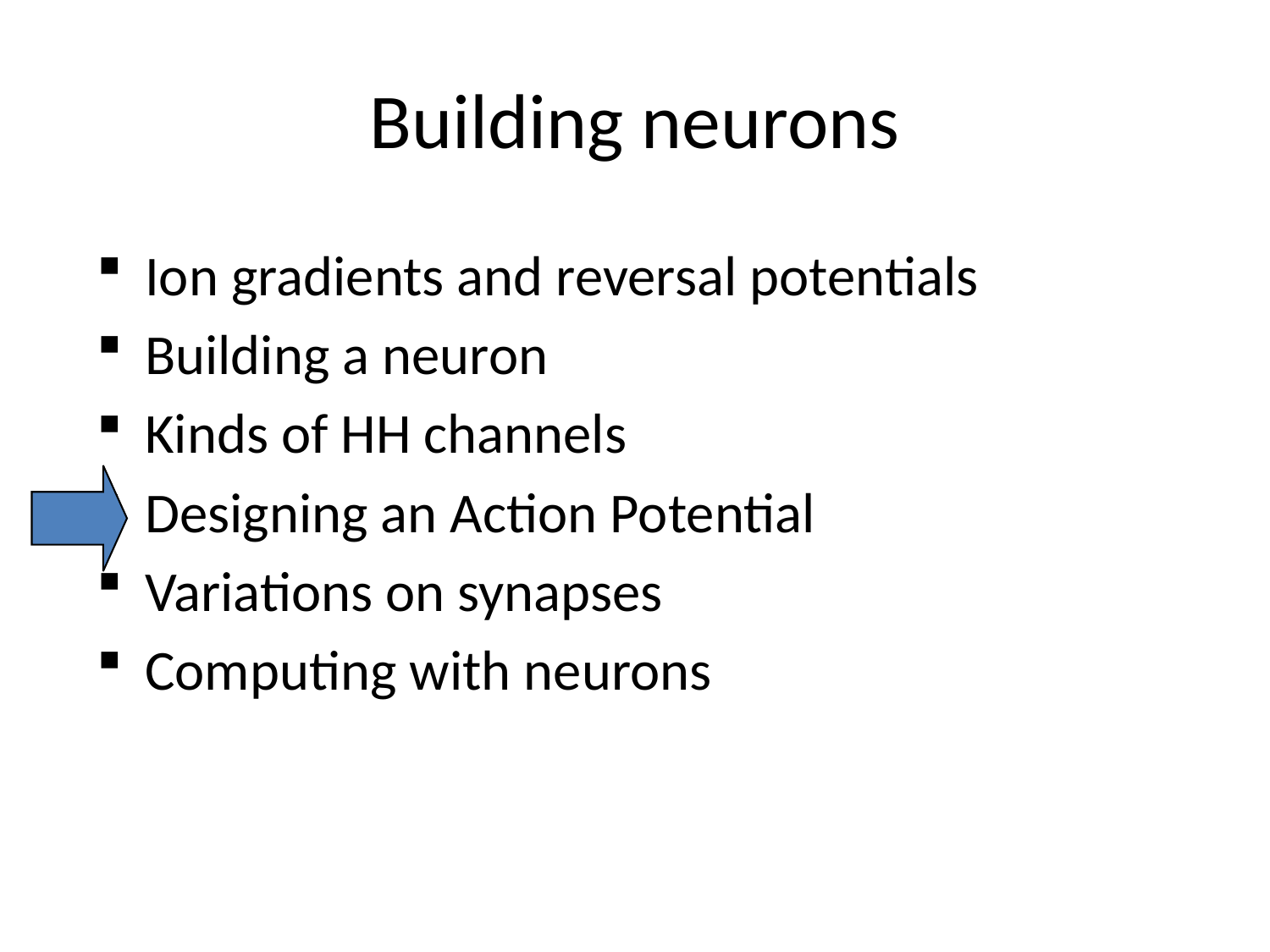

# Building neurons
Ion gradients and reversal potentials
Building a neuron
Kinds of HH channels
Designing an Action Potential
Variations on synapses
Computing with neurons